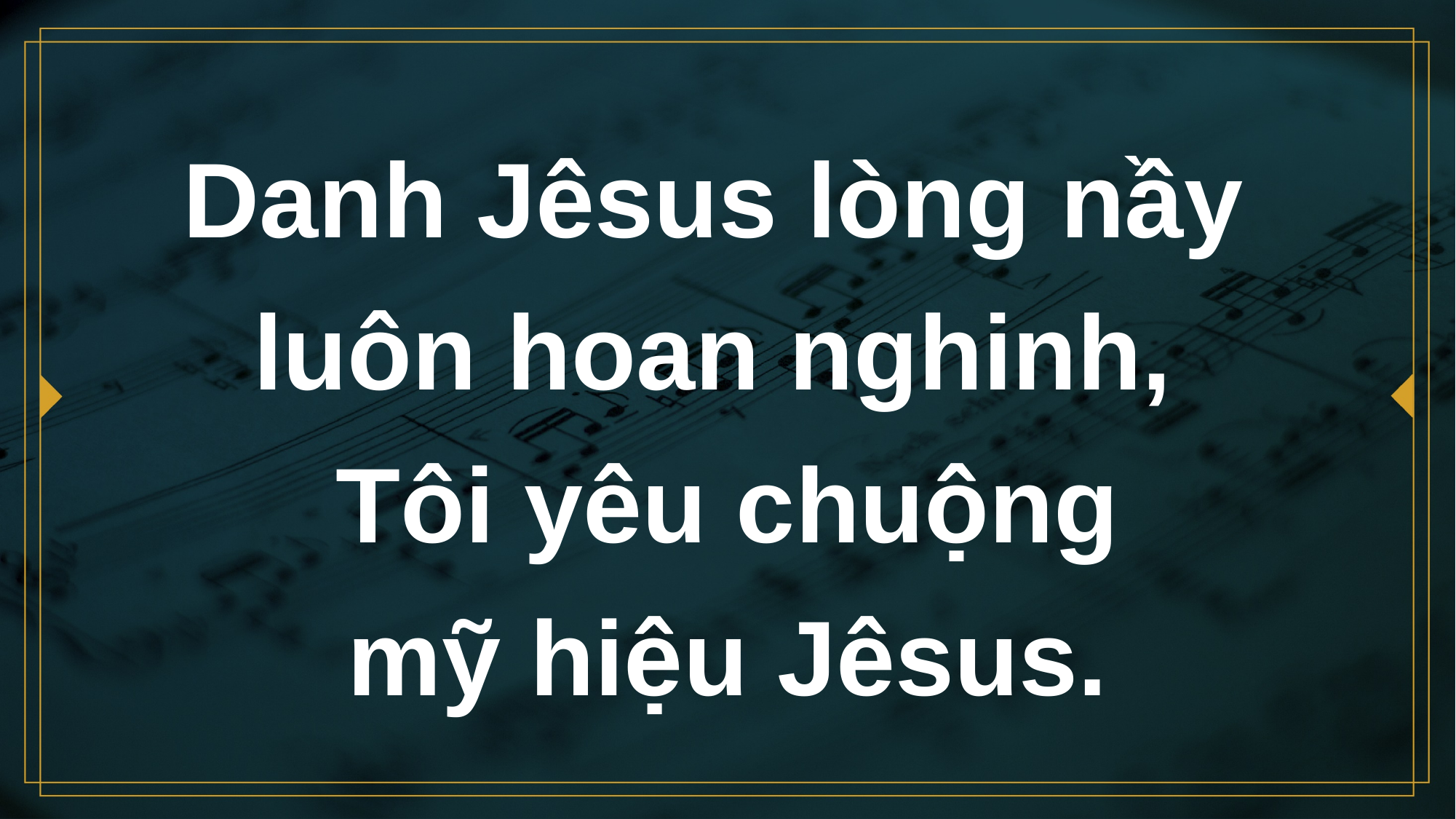

# Danh Jêsus lòng nầy luôn hoan nghinh, Tôi yêu chuộng mỹ hiệu Jêsus.